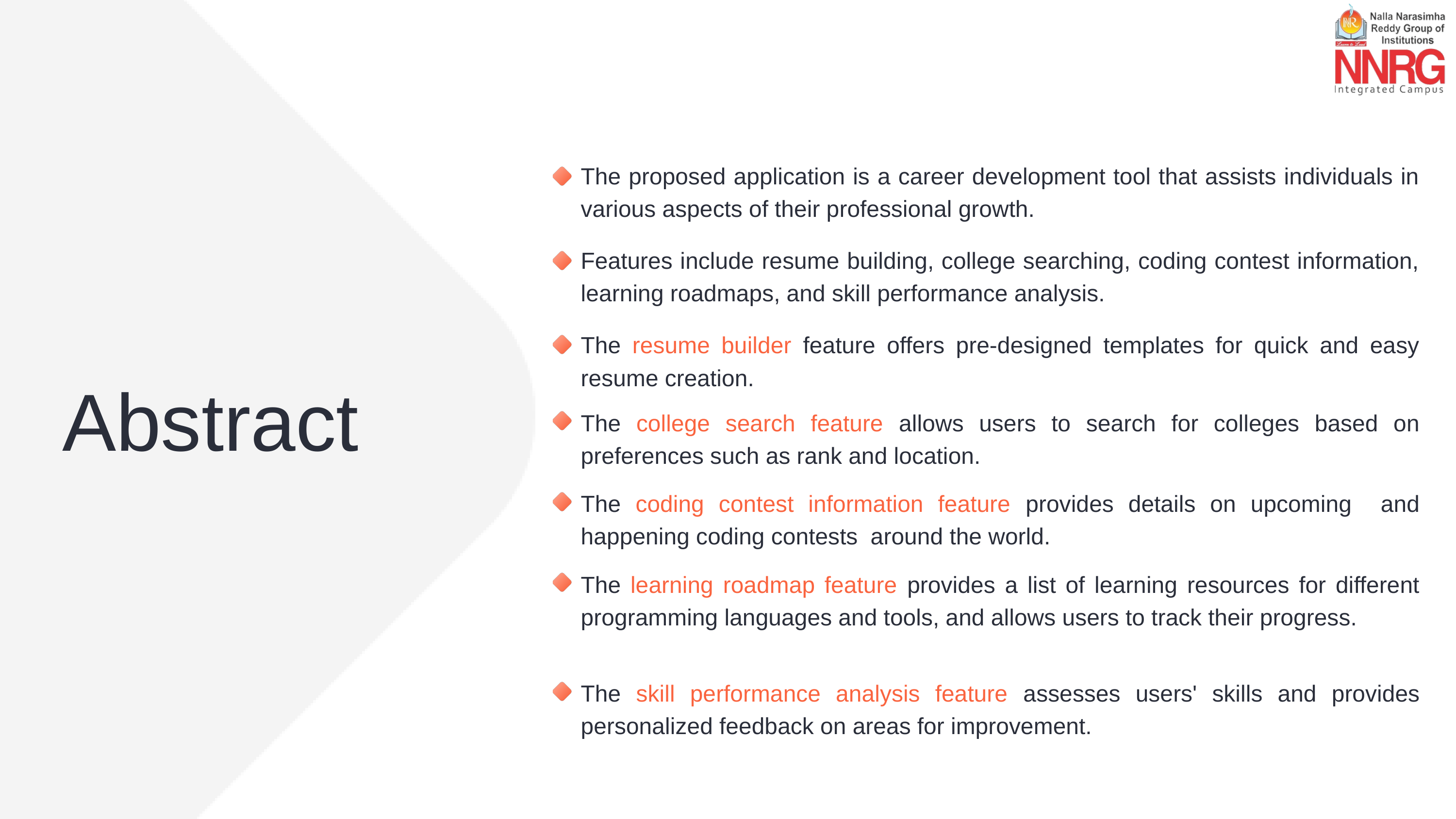

The proposed application is a career development tool that assists individuals in various aspects of their professional growth.

Features include resume building, college searching, coding contest information, learning roadmaps, and skill performance analysis.

The resume builder feature offers pre-designed templates for quick and easy resume creation.

Abstract

The college search feature allows users to search for colleges based on preferences such as rank and location.

The coding contest information feature provides details on upcoming  and happening coding contests  around the world.

The learning roadmap feature provides a list of learning resources for different programming languages and tools, and allows users to track their progress.

The skill performance analysis feature assesses users' skills and provides personalized feedback on areas for improvement.